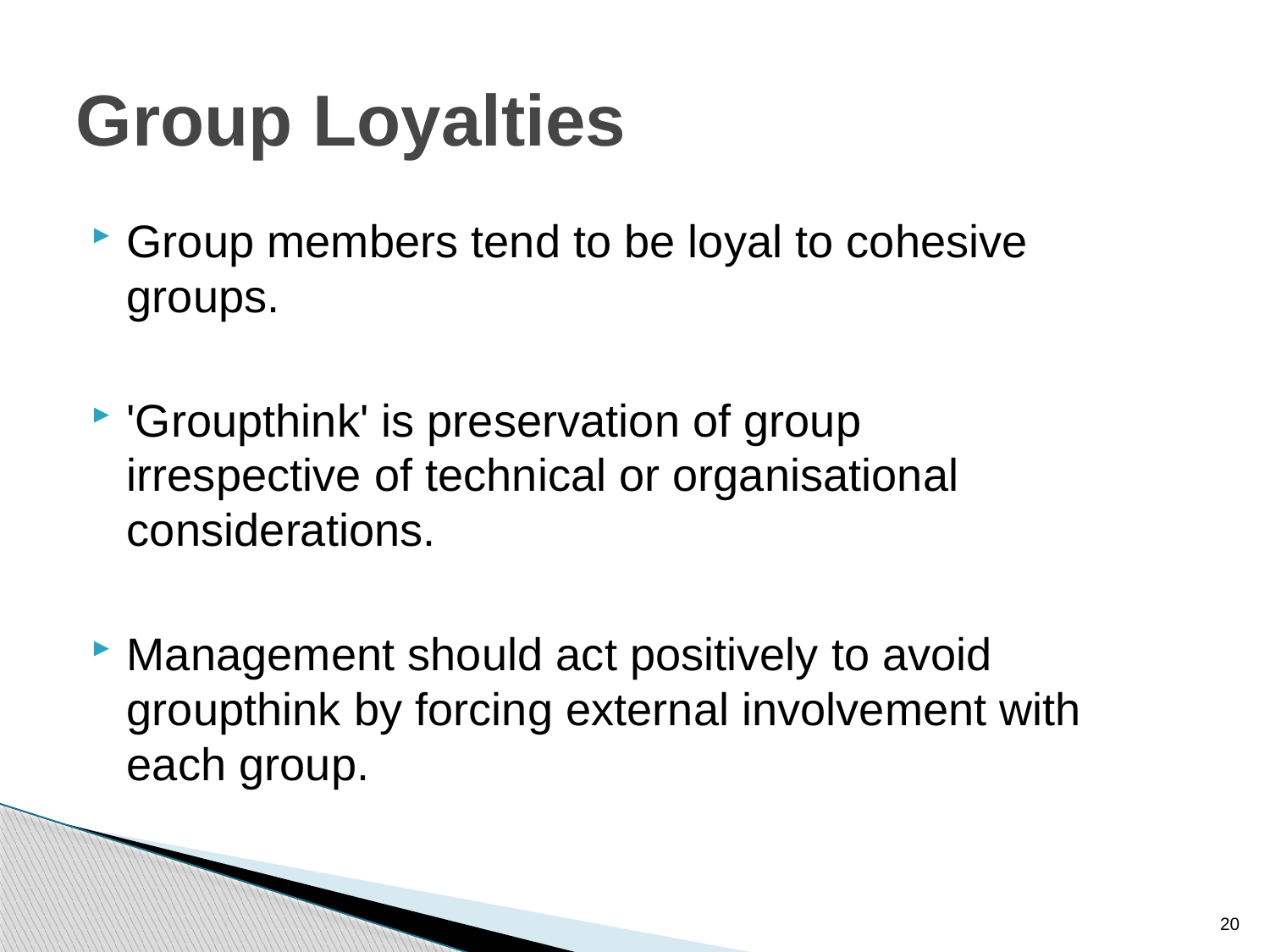

# Group Loyalties
Group members tend to be loyal to cohesive groups.

'Groupthink' is preservation of group
irrespective of technical or organisational
considerations.

Management should act positively to avoid
groupthink by forcing external involvement with each group.
20